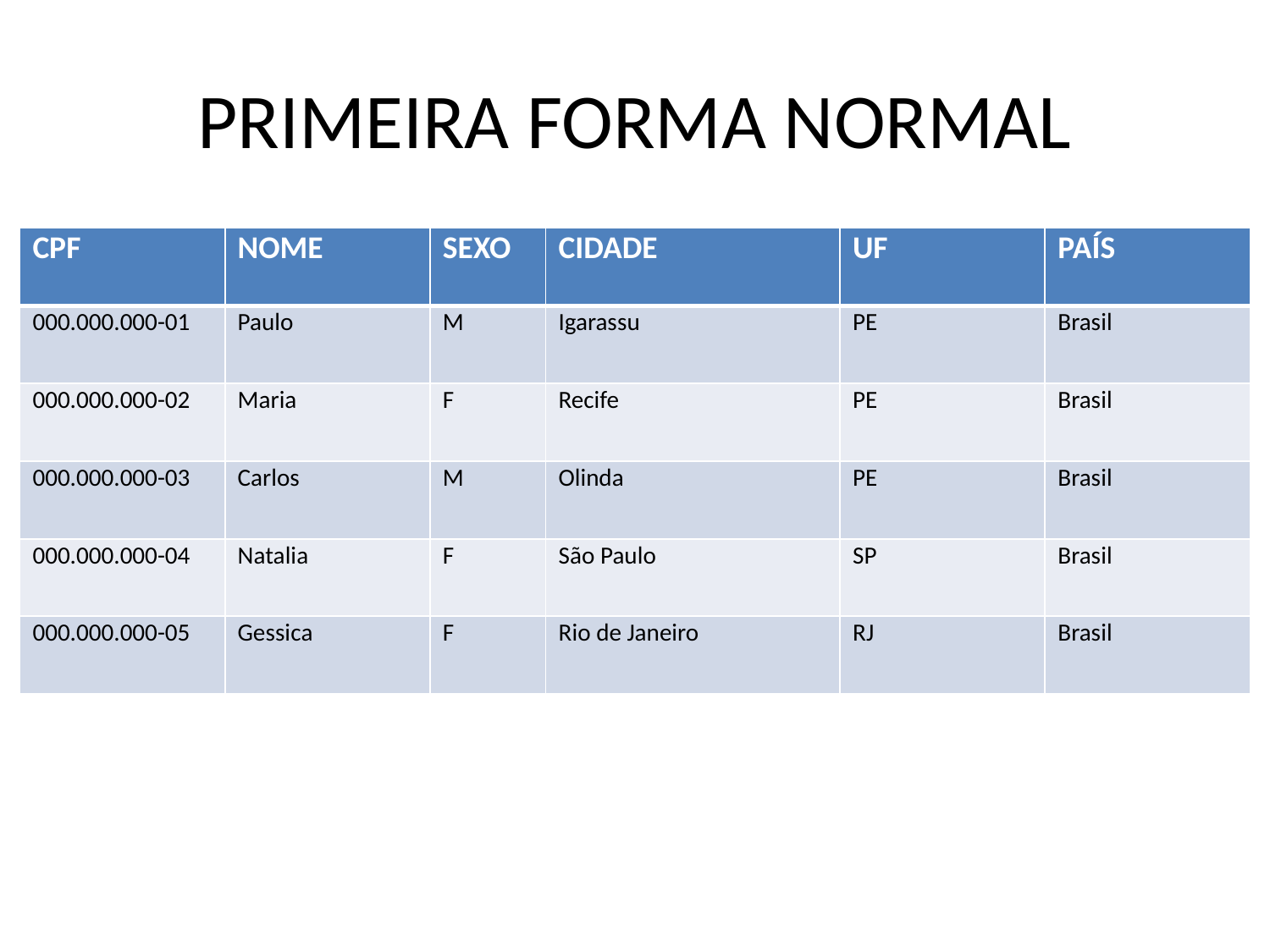

# PRIMEIRA FORMA NORMAL
| CPF | NOME | SEXO | CIDADE | UF | PAÍS |
| --- | --- | --- | --- | --- | --- |
| 000.000.000-01 | Paulo | M | Igarassu | PE | Brasil |
| 000.000.000-02 | Maria | F | Recife | PE | Brasil |
| 000.000.000-03 | Carlos | M | Olinda | PE | Brasil |
| 000.000.000-04 | Natalia | F | São Paulo | SP | Brasil |
| 000.000.000-05 | Gessica | F | Rio de Janeiro | RJ | Brasil |